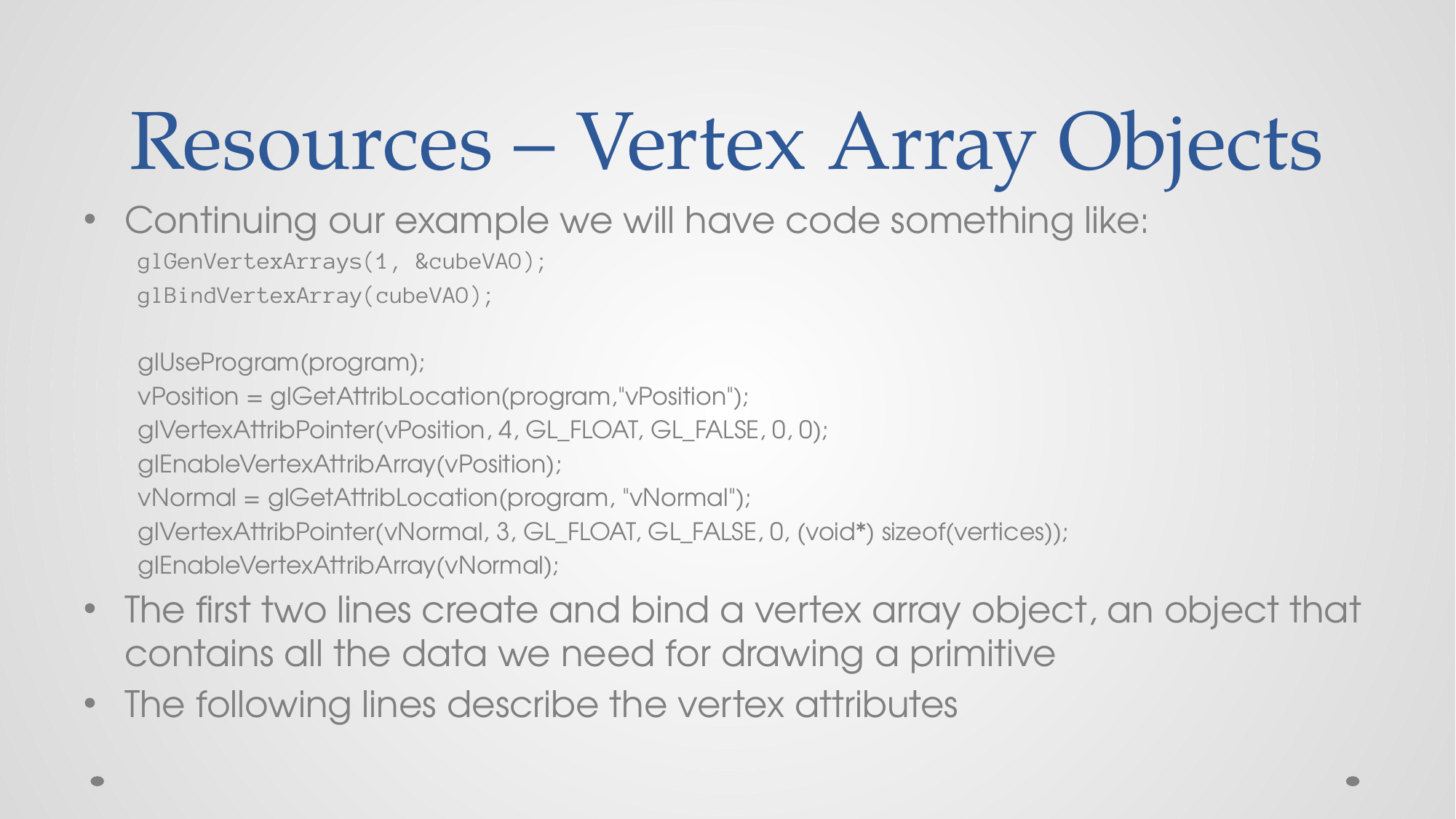

# Resources – Vertex Array Objects
Continuing our example we will have code something like:
glGenVertexArrays(1, &cubeVAO);
glBindVertexArray(cubeVAO);

glUseProgram(program);
vPosition = glGetAttribLocation(program,"vPosition");
glVertexAttribPointer(vPosition, 4, GL_FLOAT, GL_FALSE, 0, 0);
glEnableVertexAttribArray(vPosition);
vNormal = glGetAttribLocation(program, "vNormal");
glVertexAttribPointer(vNormal, 3, GL_FLOAT, GL_FALSE, 0, (void*) sizeof(vertices));
glEnableVertexAttribArray(vNormal);
The first two lines create and bind a vertex array object, an object that contains all the data we need for drawing a primitive
The following lines describe the vertex attributes